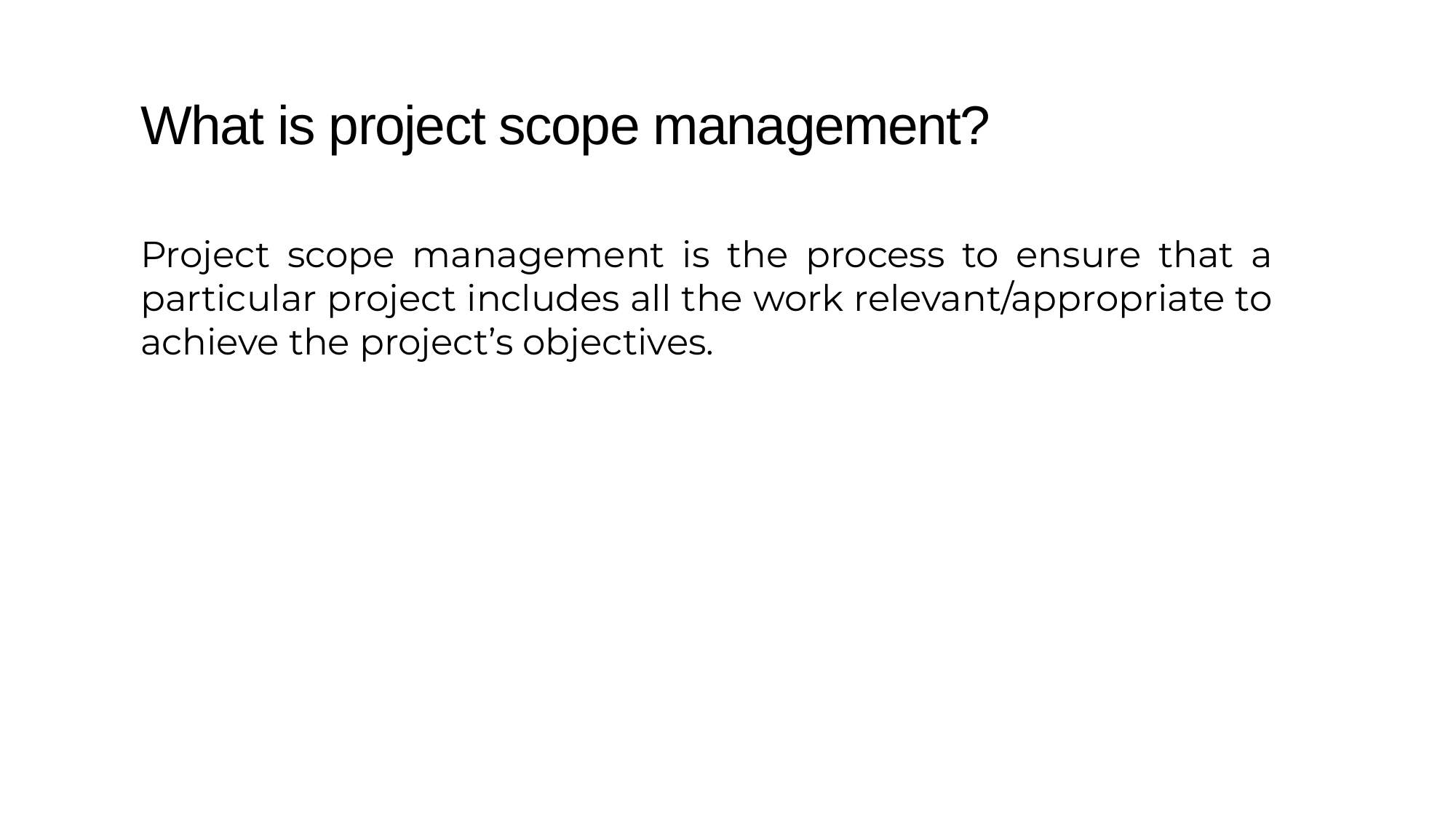

What is project scope management?

Project scope management is the process to ensure that a particular project includes all the work relevant/appropriate to achieve the project’s objectives.